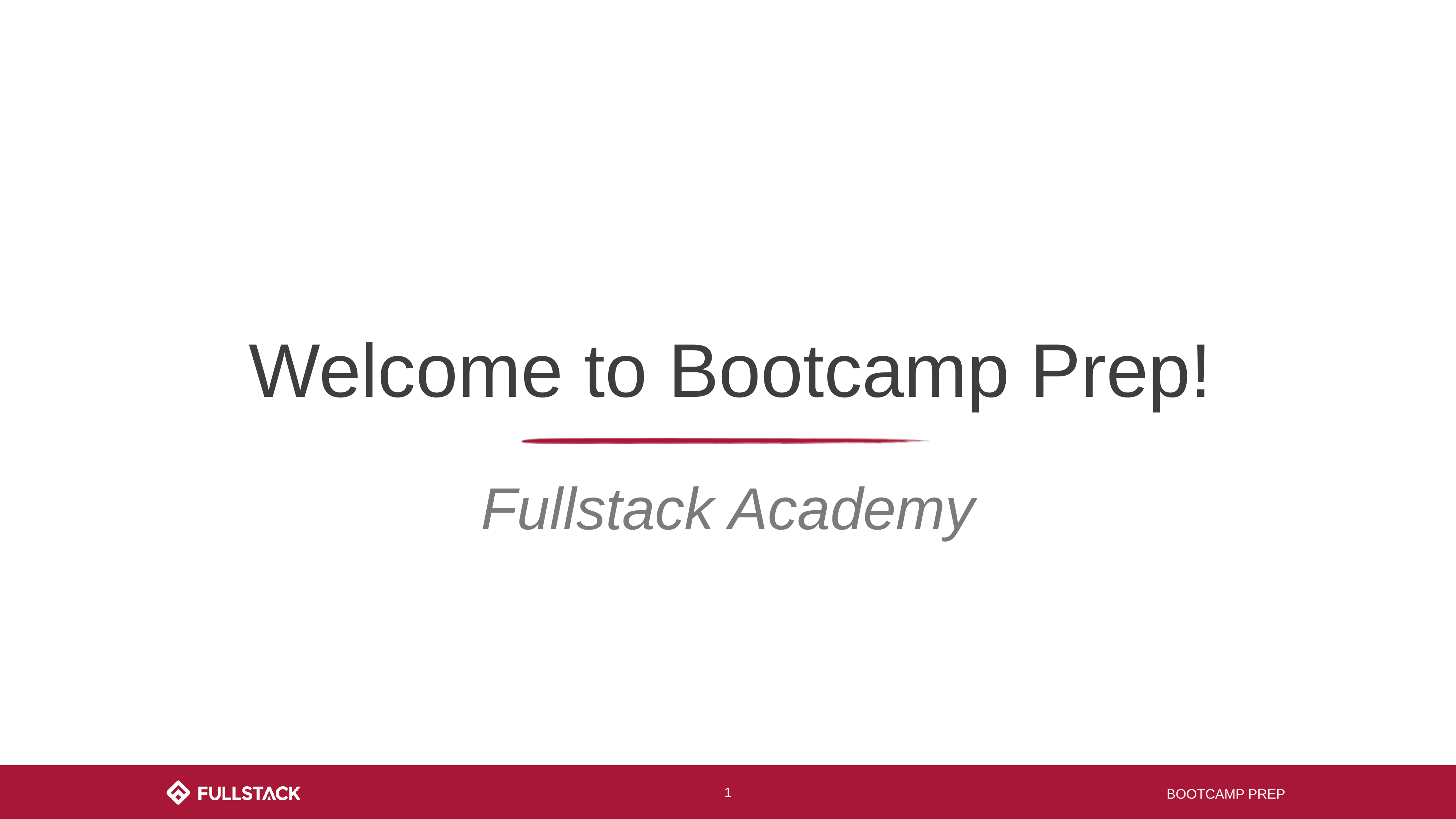

# Welcome to Bootcamp Prep!
Fullstack Academy
BOOTCAMP PREP
1